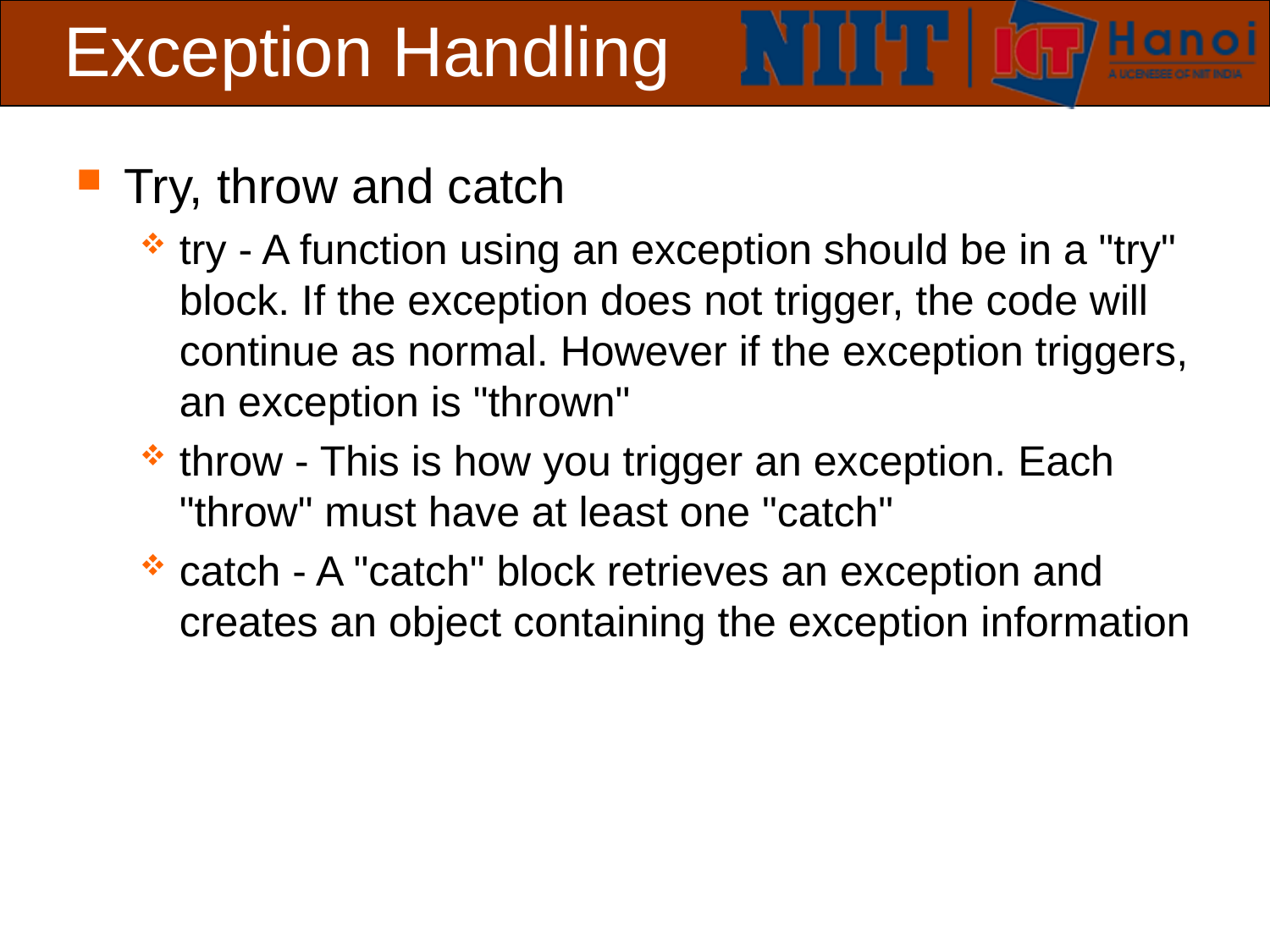

# Exception Handling
Try, throw and catch
try - A function using an exception should be in a "try" block. If the exception does not trigger, the code will continue as normal. However if the exception triggers, an exception is "thrown"
throw - This is how you trigger an exception. Each "throw" must have at least one "catch"
catch - A "catch" block retrieves an exception and creates an object containing the exception information
 Slide 11 of 19